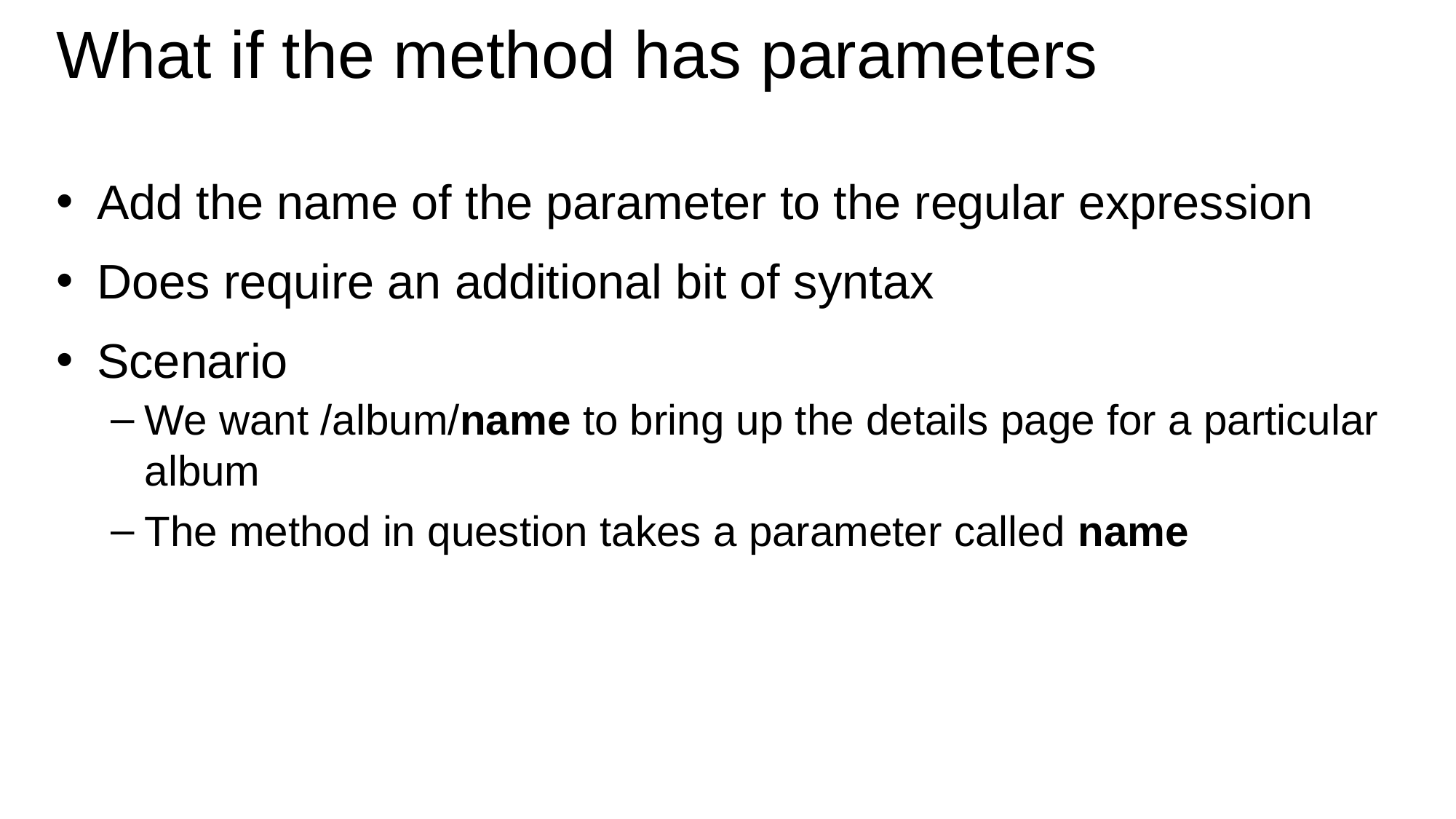

# What if the method has parameters
Add the name of the parameter to the regular expression
Does require an additional bit of syntax
Scenario
We want /album/name to bring up the details page for a particular album
The method in question takes a parameter called name